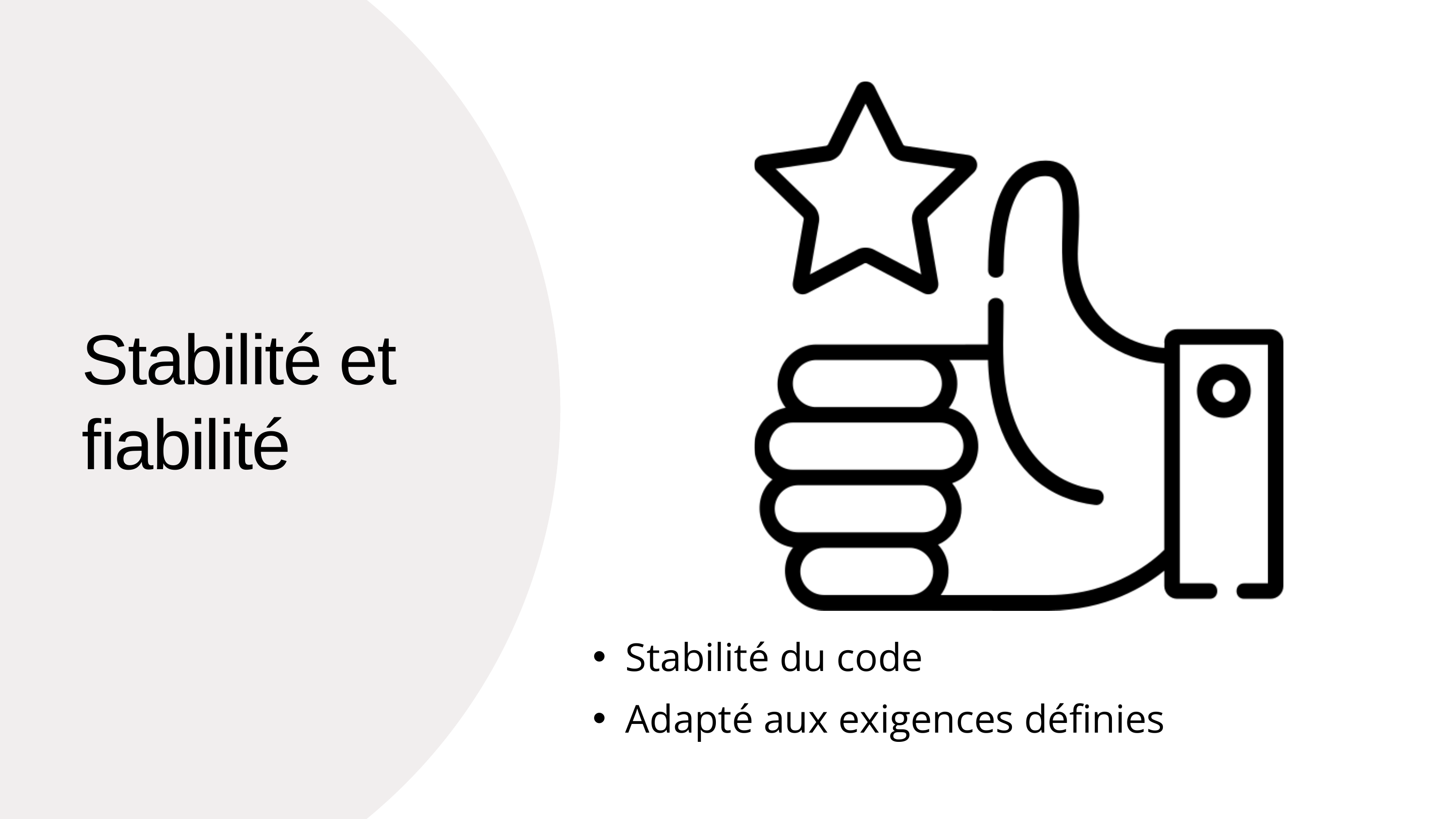

Stabilité et fiabilité

Stabilité du code
Adapté aux exigences définies